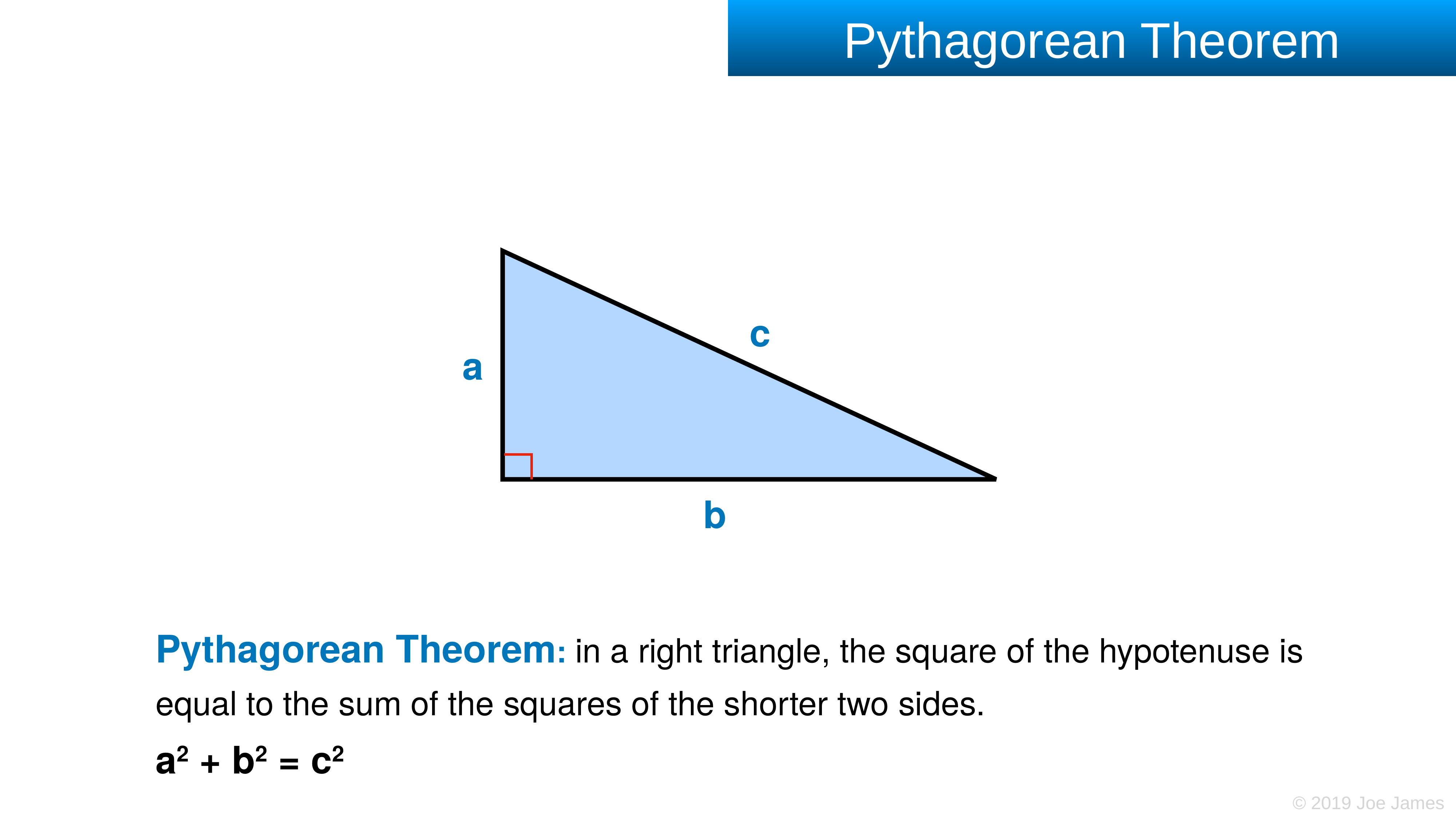

# Pythagorean Theorem

c
a

b
Pythagorean Theorem: in a right triangle, the square of the hypotenuse is equal to the sum of the squares of the shorter two sides.
a2 + b2 = c2